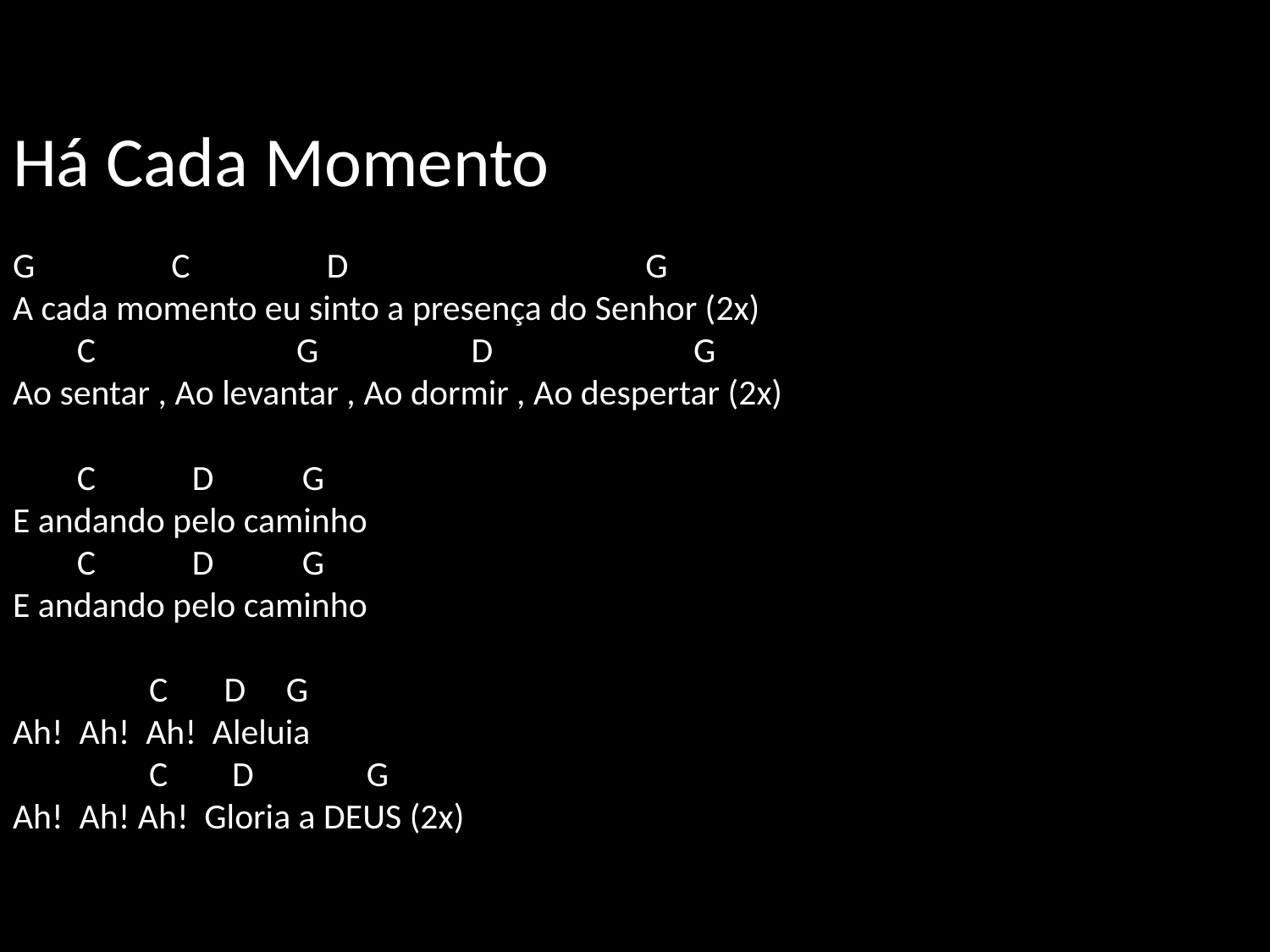

# Há Cada Momento G                 C                 D                                     G A cada momento eu sinto a presença do Senhor (2x) C                         G                   D                         G Ao sentar , Ao levantar , Ao dormir , Ao despertar (2x) C            D           G E andando pelo caminho C            D           G E andando pelo caminho C       D     G Ah!  Ah!  Ah!  Aleluia C        D              G Ah!  Ah! Ah!  Gloria a DEUS (2x)